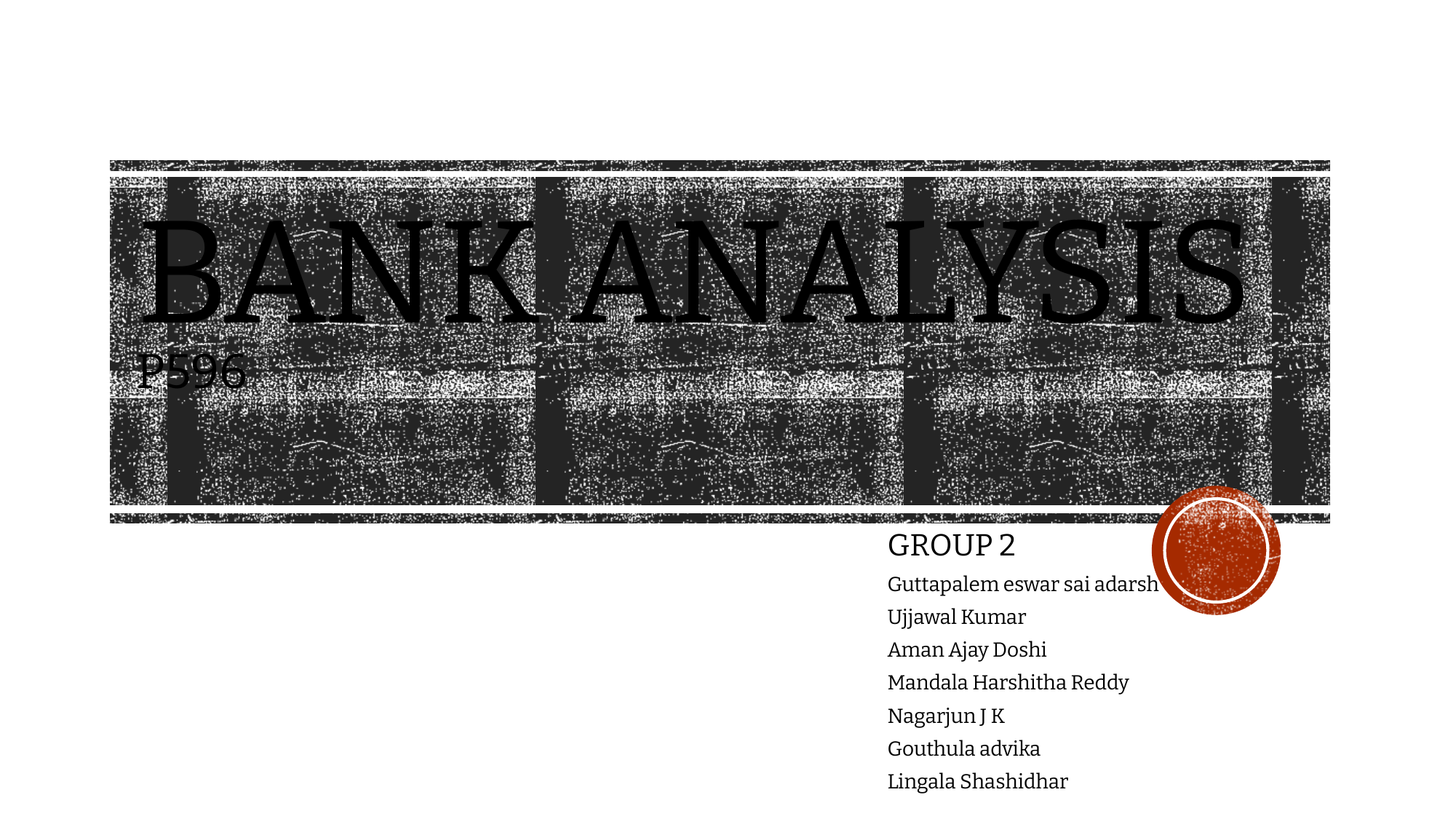

# BANK ANALYSIS P596
GROUP 2
Guttapalem eswar sai adarsh
Ujjawal Kumar
Aman Ajay Doshi
Mandala Harshitha Reddy
Nagarjun J K
Gouthula advika
Lingala Shashidhar